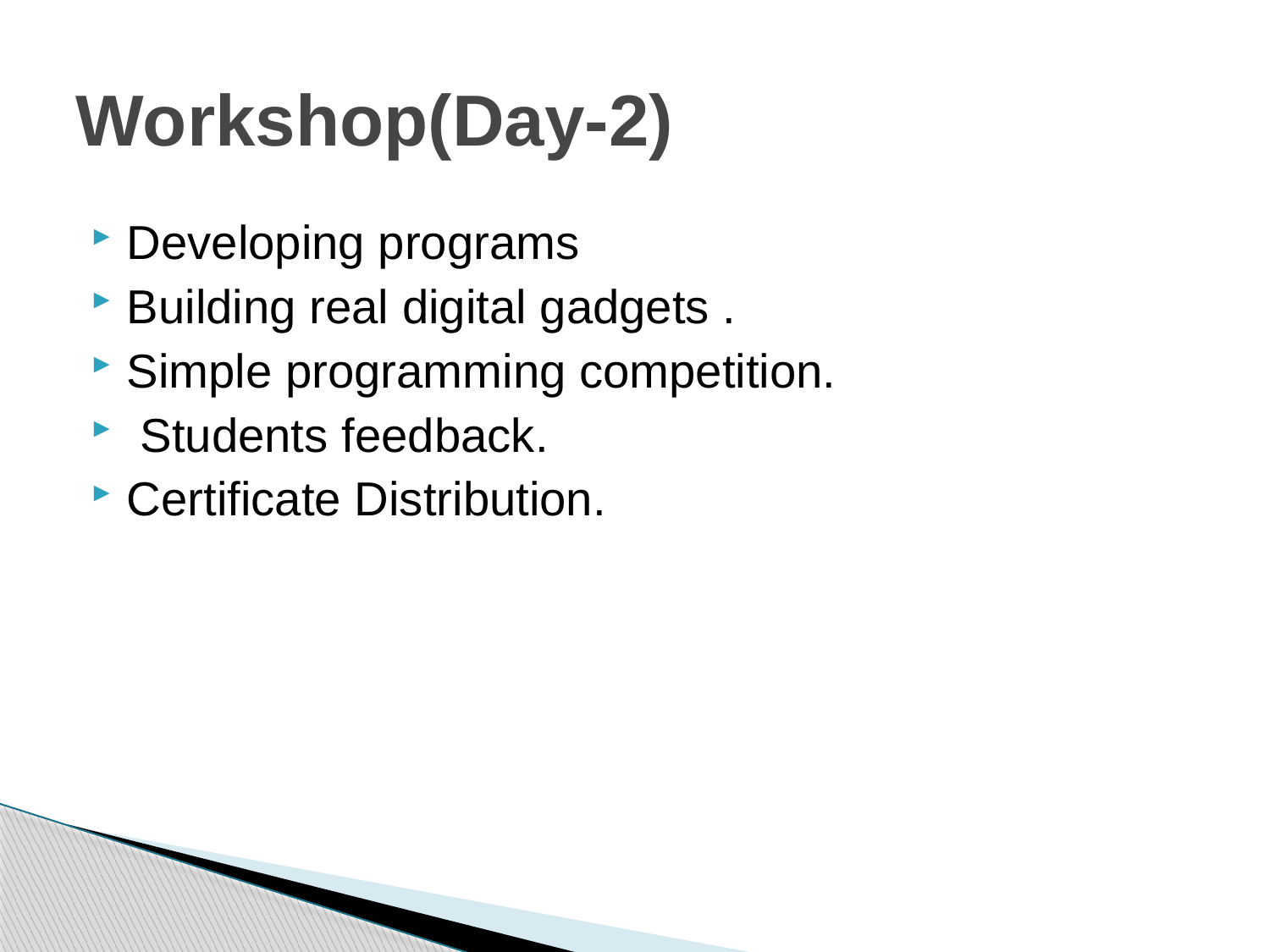

# Workshop(Day-2)
Developing programs
Building real digital gadgets .
Simple programming competition.
 Students feedback.
Certificate Distribution.